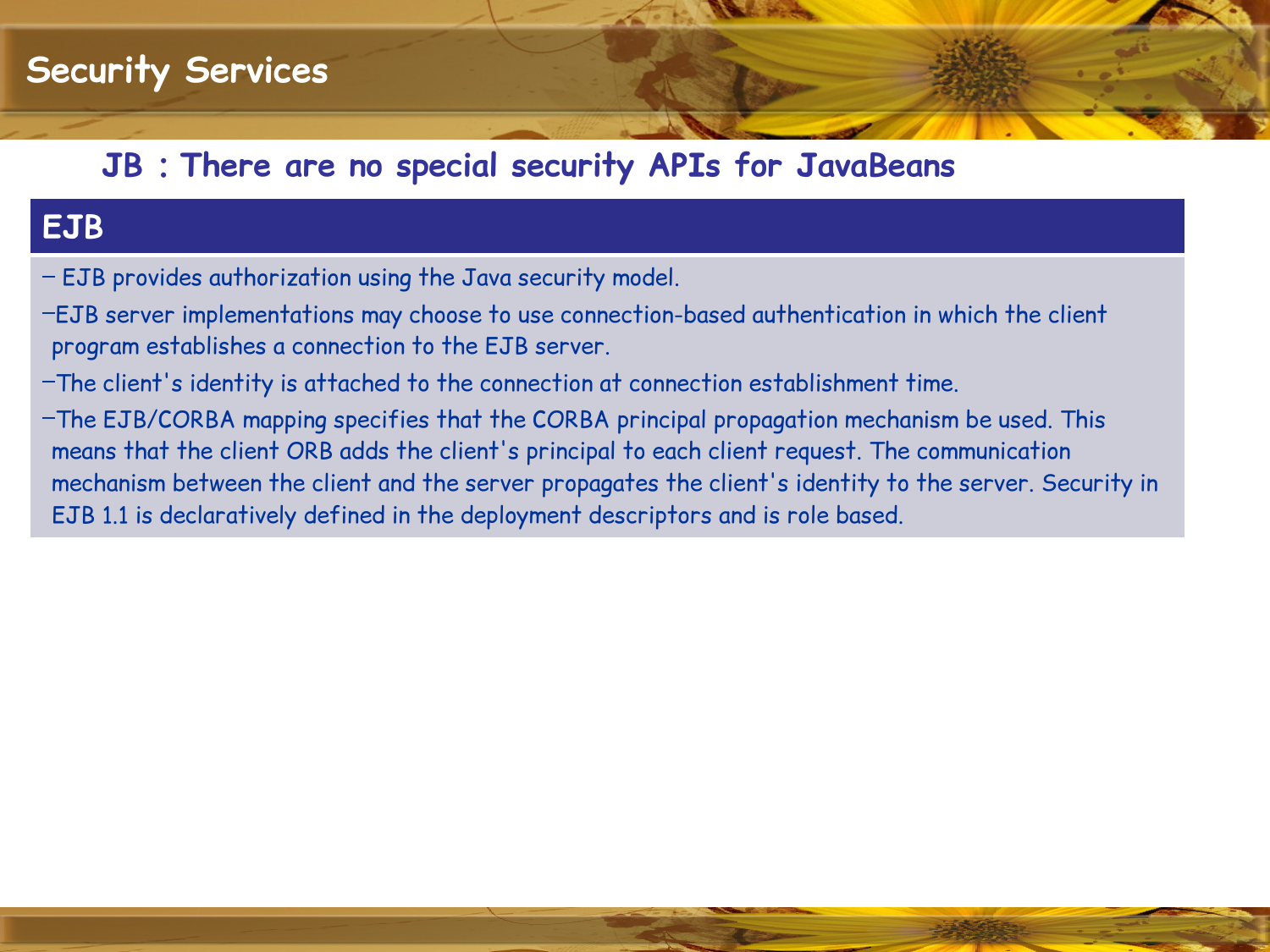

# Security Services
JB : There are no special security APIs for JavaBeans
| EJB |
| --- |
| EJB provides authorization using the Java security model. EJB server implementations may choose to use connection-based authentication in which the client program establishes a connection to the EJB server. The client's identity is attached to the connection at connection establishment time. The EJB/CORBA mapping specifies that the CORBA principal propagation mechanism be used. This means that the client ORB adds the client's principal to each client request. The communication mechanism between the client and the server propagates the client's identity to the server. Security in EJB 1.1 is declaratively defined in the deployment descriptors and is role based. |